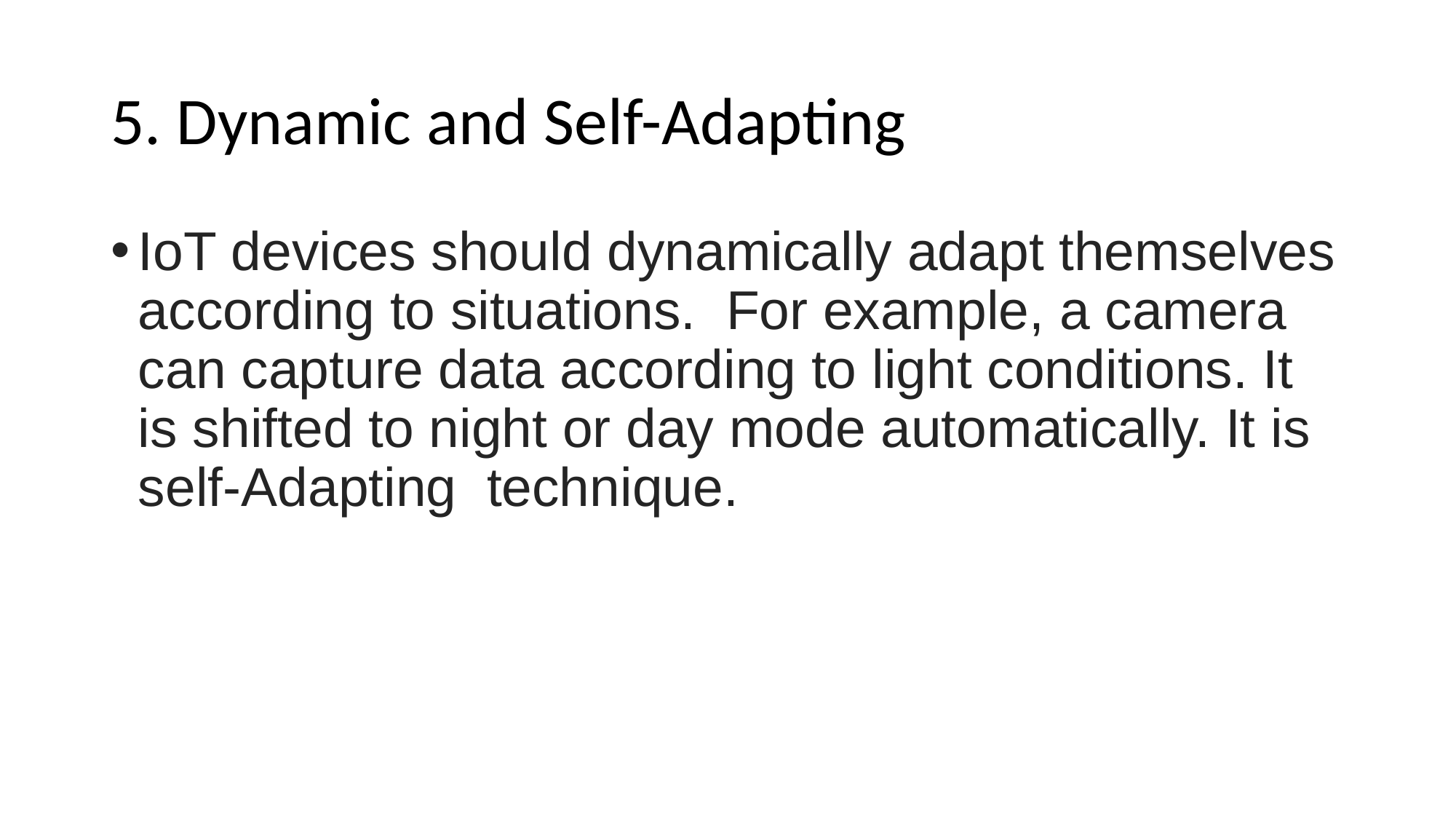

# 5. Dynamic and Self-Adapting
IoT devices should dynamically adapt themselves according to situations.  For example, a camera can capture data according to light conditions. It is shifted to night or day mode automatically. It is self-Adapting  technique.